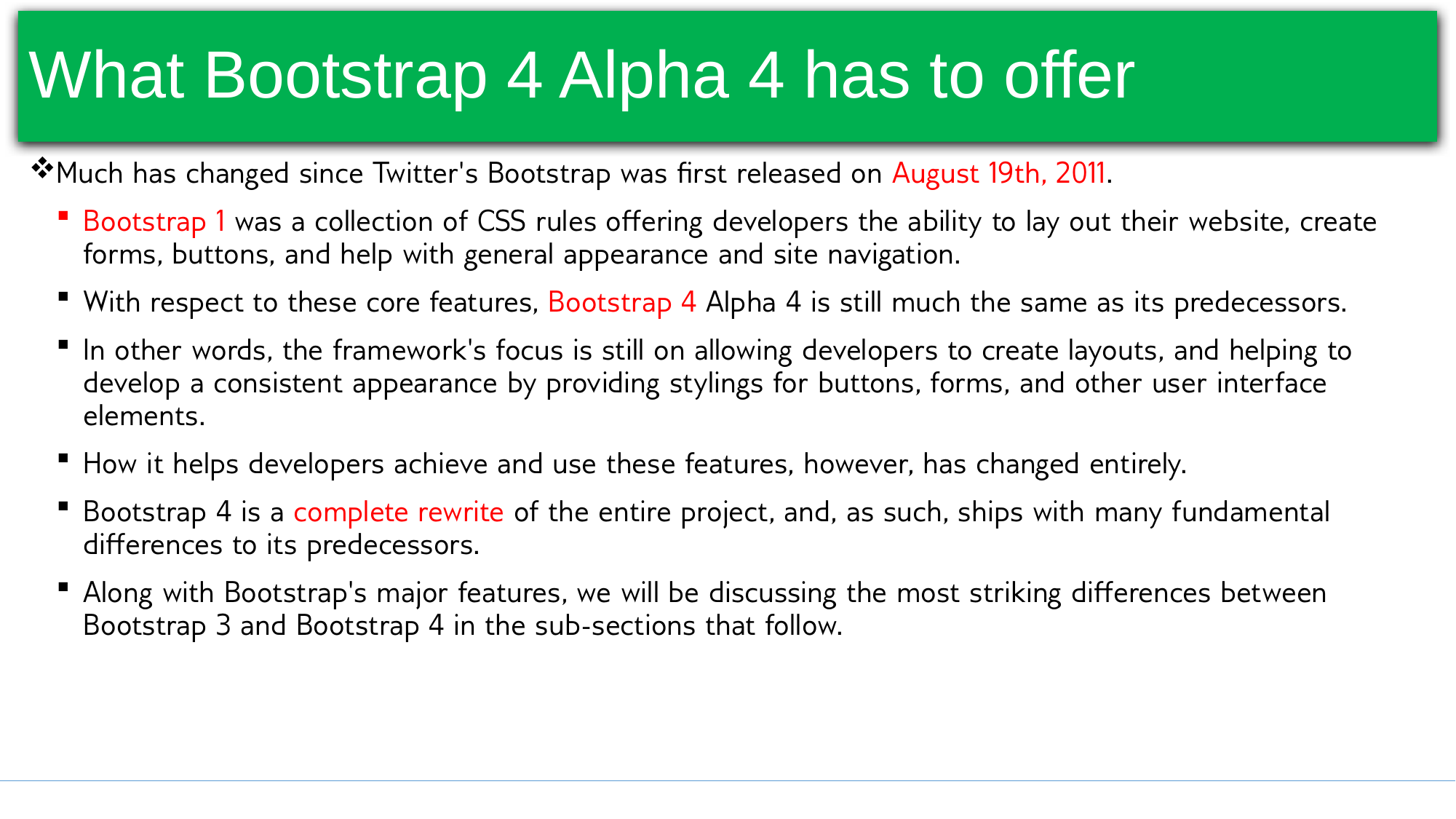

# What Bootstrap 4 Alpha 4 has to offer
Much has changed since Twitter's Bootstrap was first released on August 19th, 2011.
Bootstrap 1 was a collection of CSS rules offering developers the ability to lay out their website, create forms, buttons, and help with general appearance and site navigation.
With respect to these core features, Bootstrap 4 Alpha 4 is still much the same as its predecessors.
In other words, the framework's focus is still on allowing developers to create layouts, and helping to develop a consistent appearance by providing stylings for buttons, forms, and other user interface elements.
How it helps developers achieve and use these features, however, has changed entirely.
Bootstrap 4 is a complete rewrite of the entire project, and, as such, ships with many fundamental differences to its predecessors.
Along with Bootstrap's major features, we will be discussing the most striking differences between Bootstrap 3 and Bootstrap 4 in the sub-sections that follow.